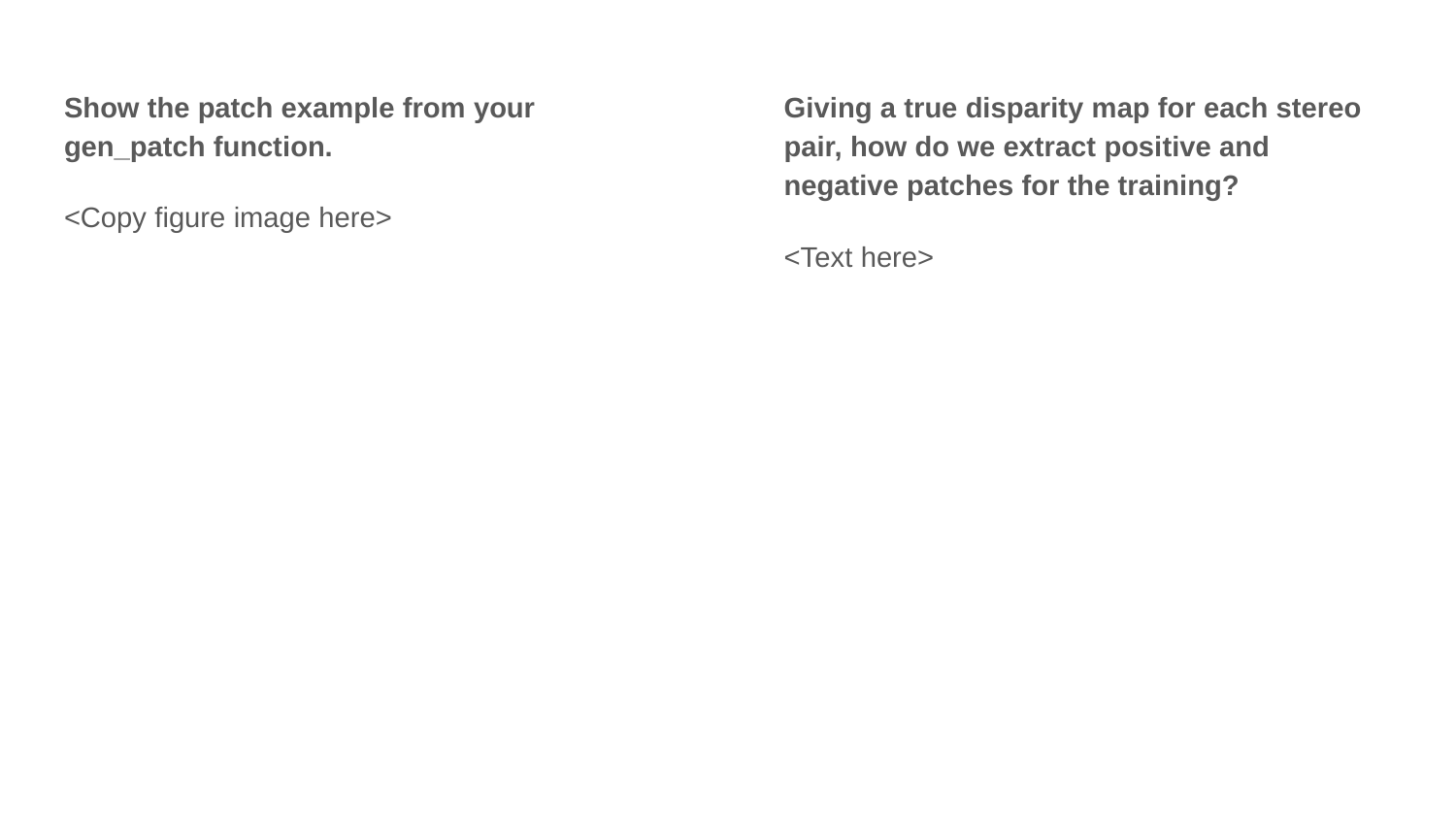

Giving a true disparity map for each stereo pair, how do we extract positive and negative patches for the training?
<Text here>

Show the patch example from your gen_patch function.
<Copy figure image here>